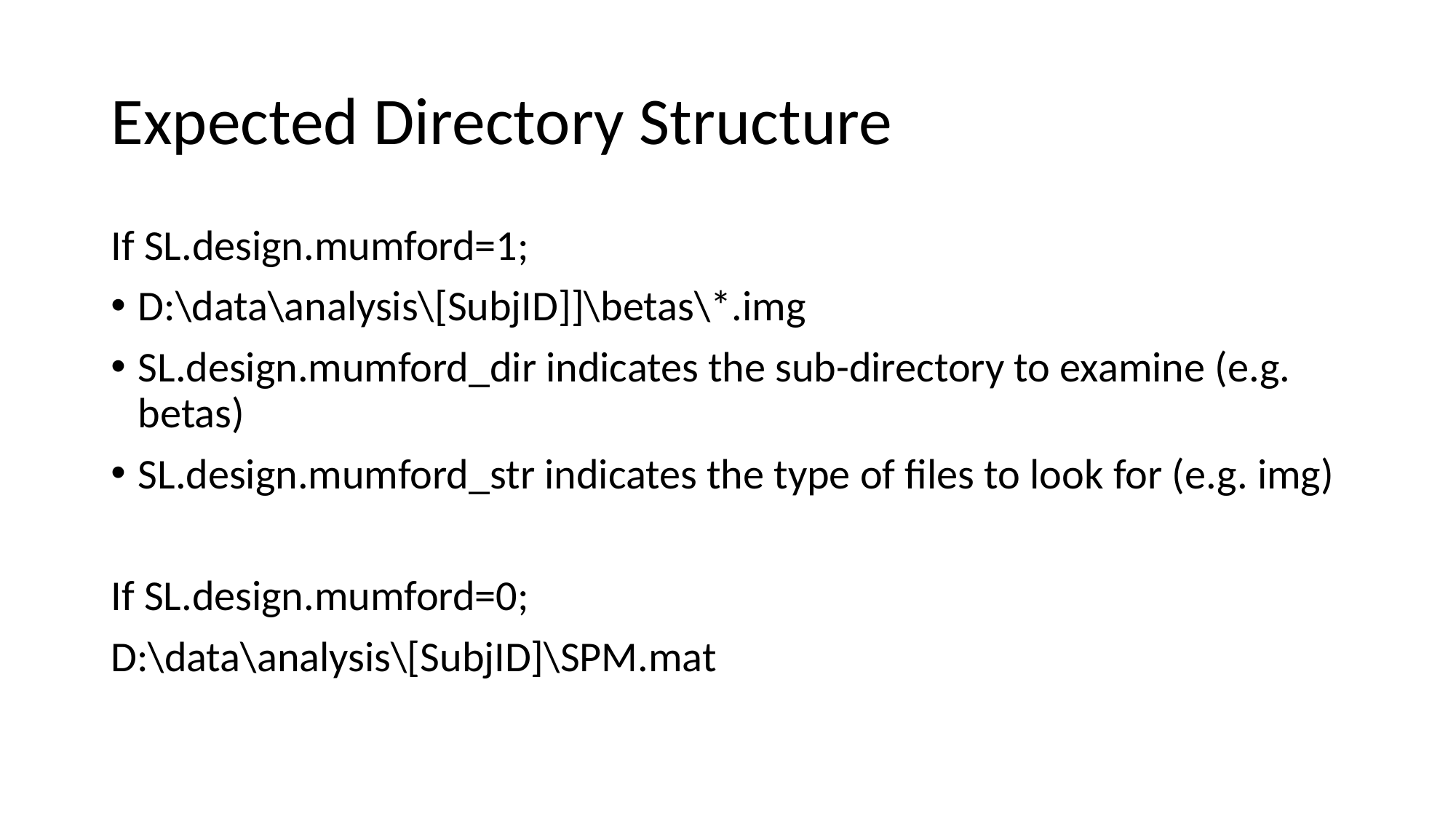

# Expected Directory Structure
If SL.design.mumford=1;
D:\data\analysis\[SubjID]]\betas\*.img
SL.design.mumford_dir indicates the sub-directory to examine (e.g. betas)
SL.design.mumford_str indicates the type of files to look for (e.g. img)

If SL.design.mumford=0;
D:\data\analysis\[SubjID]\SPM.mat